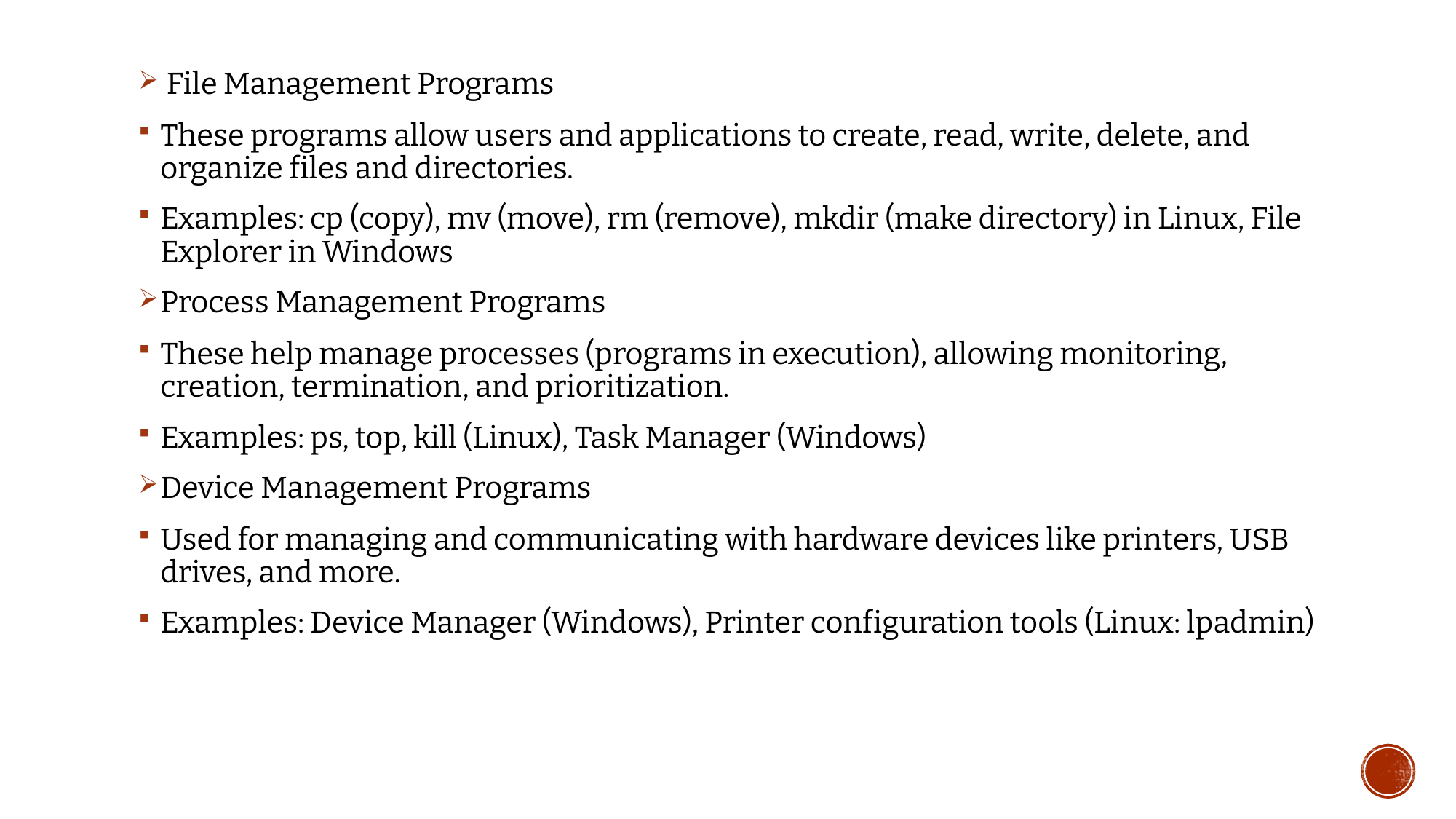

File Management Programs
These programs allow users and applications to create, read, write, delete, and organize files and directories.
Examples: cp (copy), mv (move), rm (remove), mkdir (make directory) in Linux, File Explorer in Windows
Process Management Programs
These help manage processes (programs in execution), allowing monitoring, creation, termination, and prioritization.
Examples: ps, top, kill (Linux), Task Manager (Windows)
Device Management Programs
Used for managing and communicating with hardware devices like printers, USB drives, and more.
Examples: Device Manager (Windows), Printer configuration tools (Linux: lpadmin)